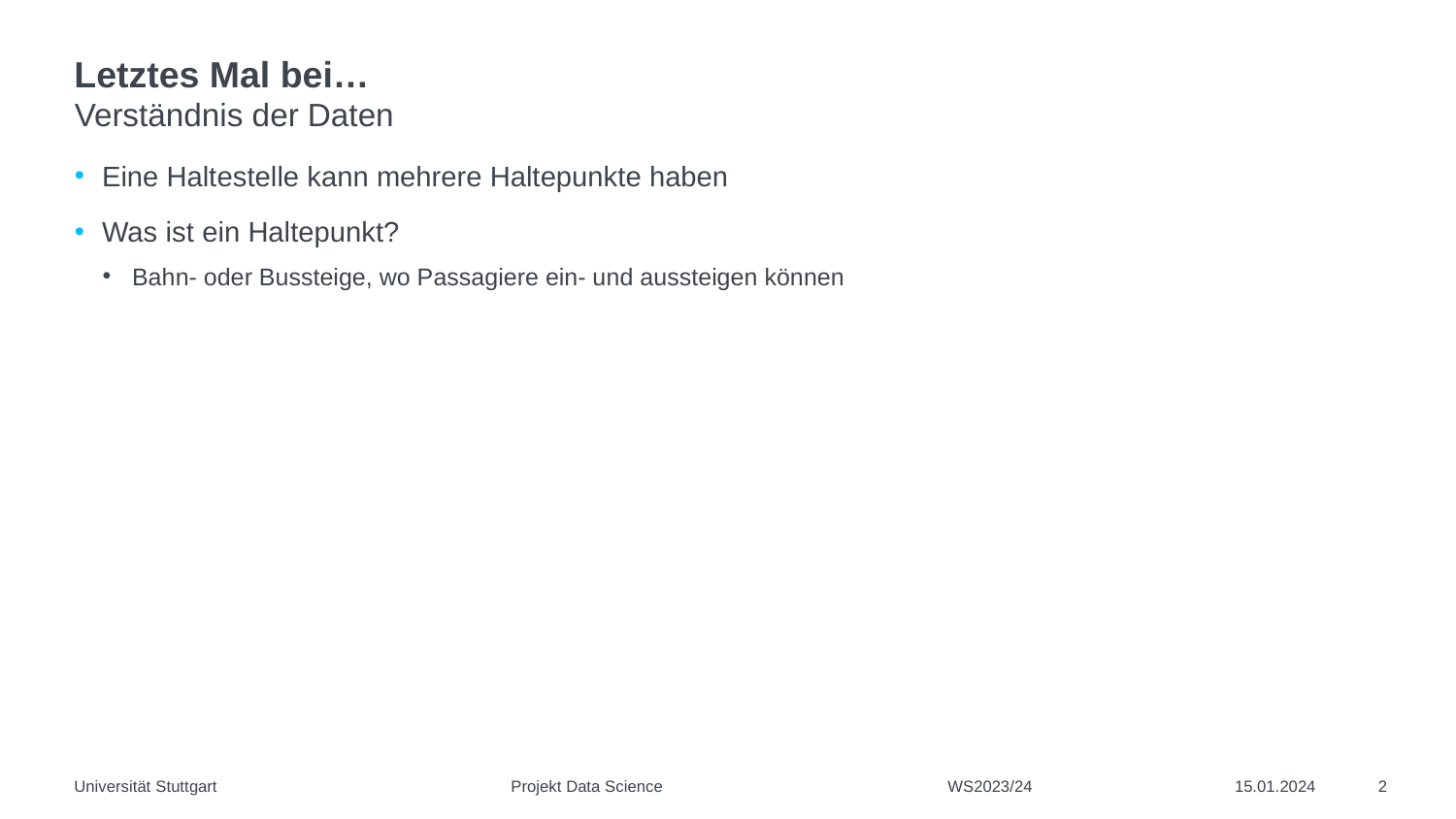

# Letztes Mal bei…
Verständnis der Daten
Eine Haltestelle kann mehrere Haltepunkte haben
Was ist ein Haltepunkt?
Bahn- oder Bussteige, wo Passagiere ein- und aussteigen können
Universität Stuttgart			Projekt Data Science		WS2023/24
15.01.2024
2